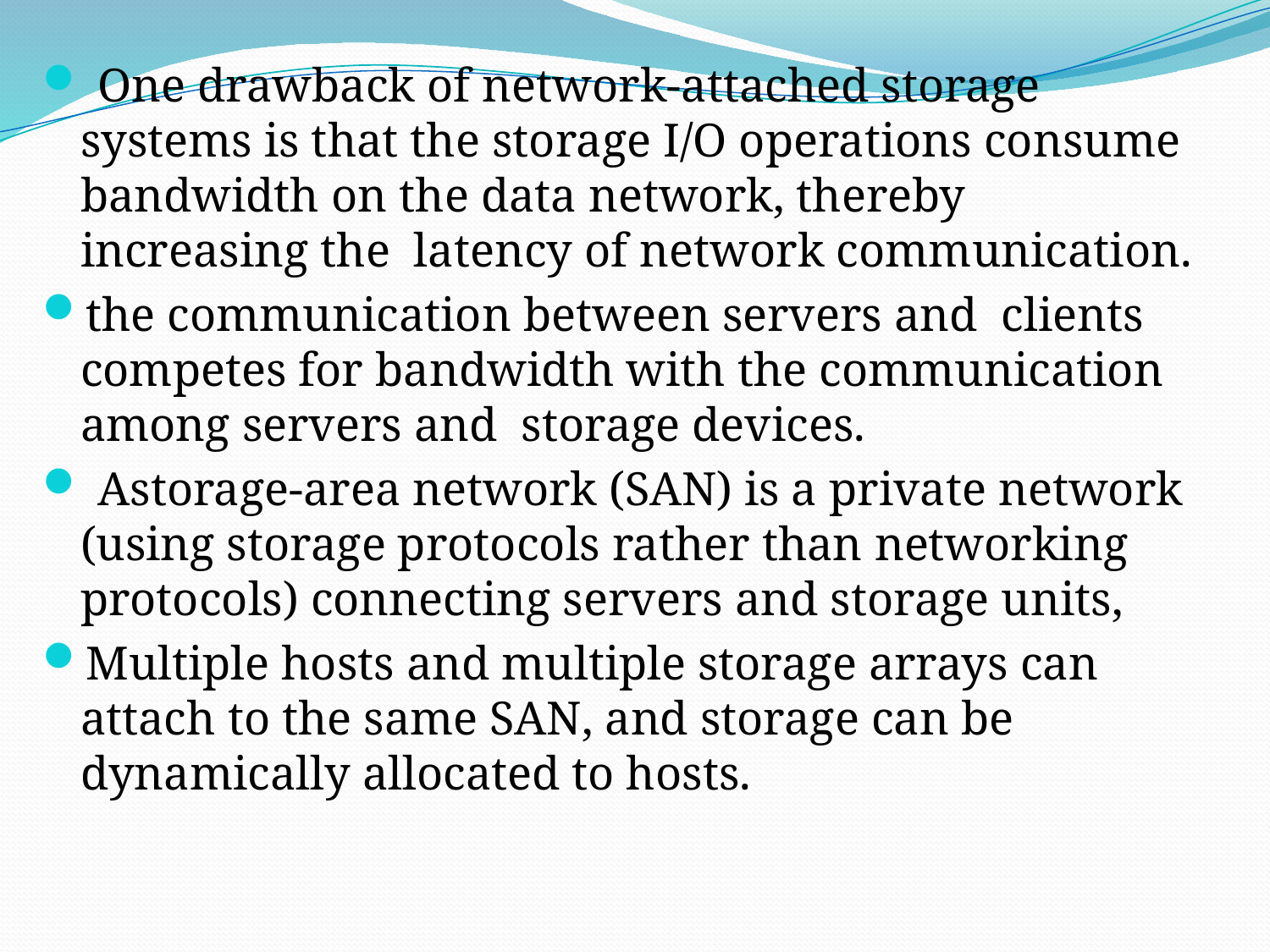

One drawback of network-attached storage systems is that the storage I/O operations consume bandwidth on the data network, thereby increasing the  latency of network communication.
the communication between servers and  clients competes for bandwidth with the communication among servers and  storage devices.
 Astorage-area network (SAN) is a private network (using storage protocols rather than networking protocols) connecting servers and storage units,
Multiple hosts and multiple storage arrays can attach to the same SAN, and storage can be dynamically allocated to hosts.